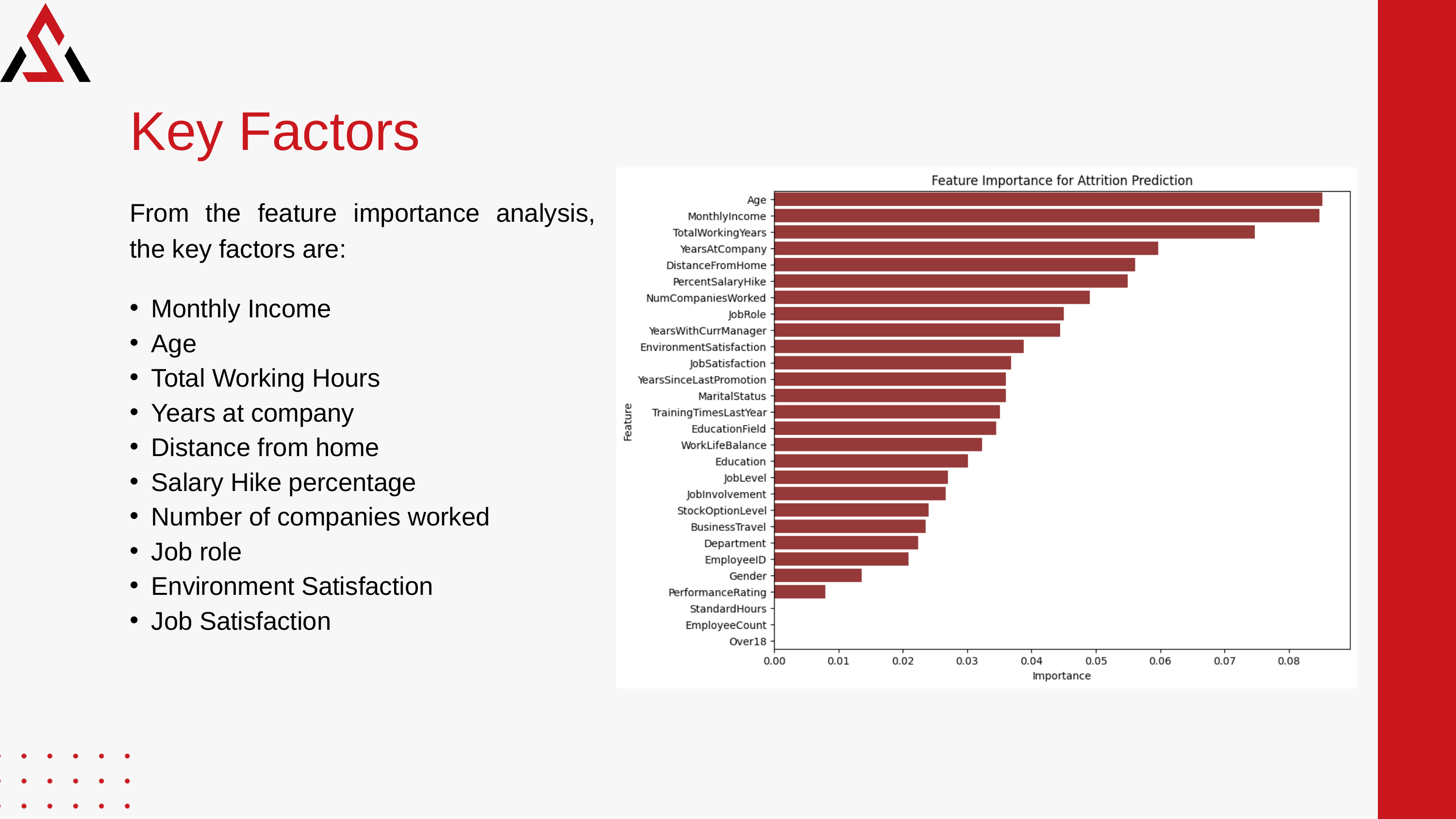

Key Factors

From the feature importance analysis, the key factors are:
Monthly Income
Age
Total Working Hours
Years at company
Distance from home
Salary Hike percentage
Number of companies worked
Job role
Environment Satisfaction
Job Satisfaction